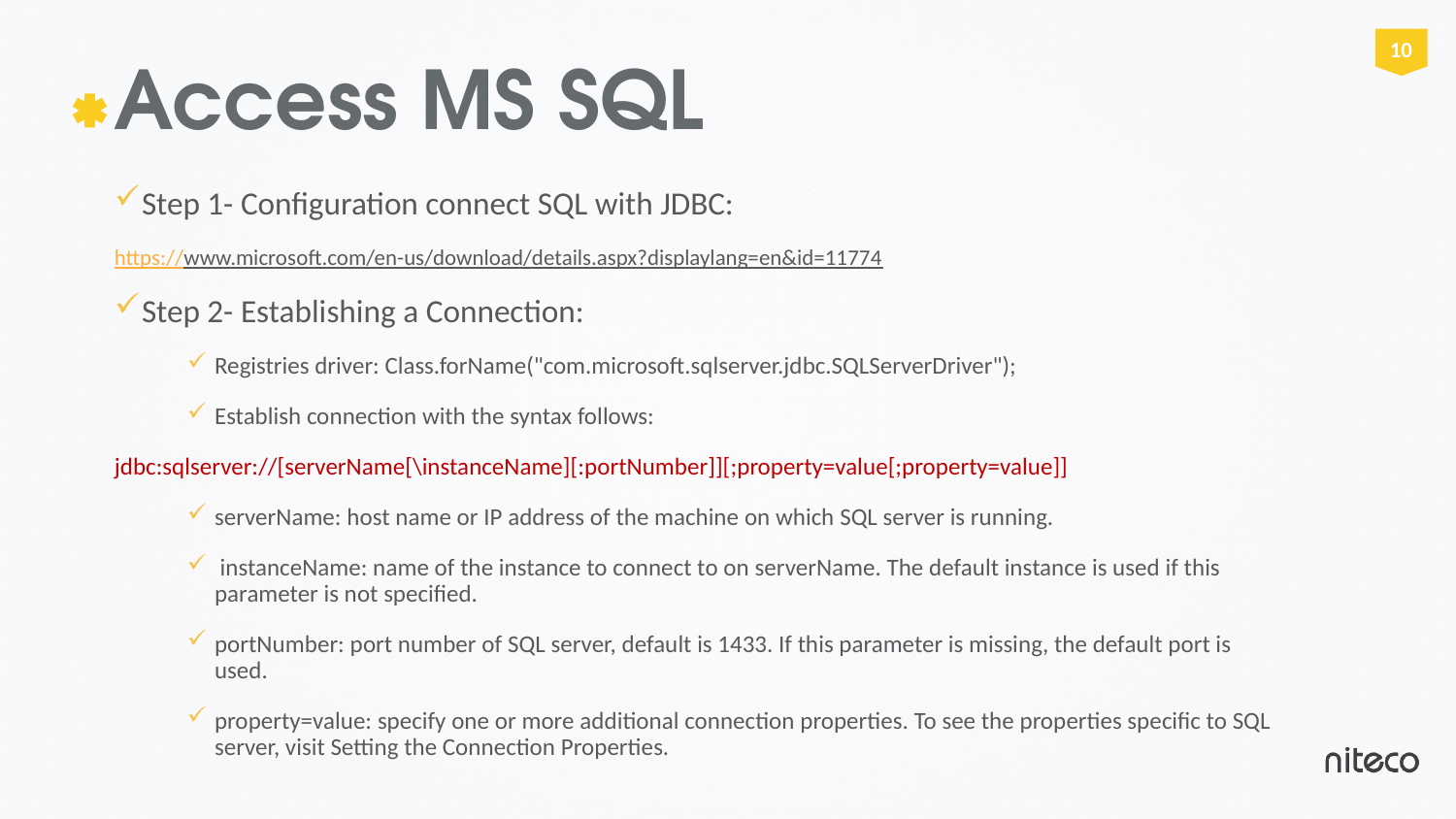

# Access MS SQL
Step 1- Configuration connect SQL with JDBC:
https://www.microsoft.com/en-us/download/details.aspx?displaylang=en&id=11774
Step 2- Establishing a Connection:
Registries driver: Class.forName("com.microsoft.sqlserver.jdbc.SQLServerDriver");
Establish connection with the syntax follows:
jdbc:sqlserver://[serverName[\instanceName][:portNumber]][;property=value[;property=value]]
serverName: host name or IP address of the machine on which SQL server is running.
 instanceName: name of the instance to connect to on serverName. The default instance is used if this parameter is not specified.
portNumber: port number of SQL server, default is 1433. If this parameter is missing, the default port is used.
property=value: specify one or more additional connection properties. To see the properties specific to SQL server, visit Setting the Connection Properties.